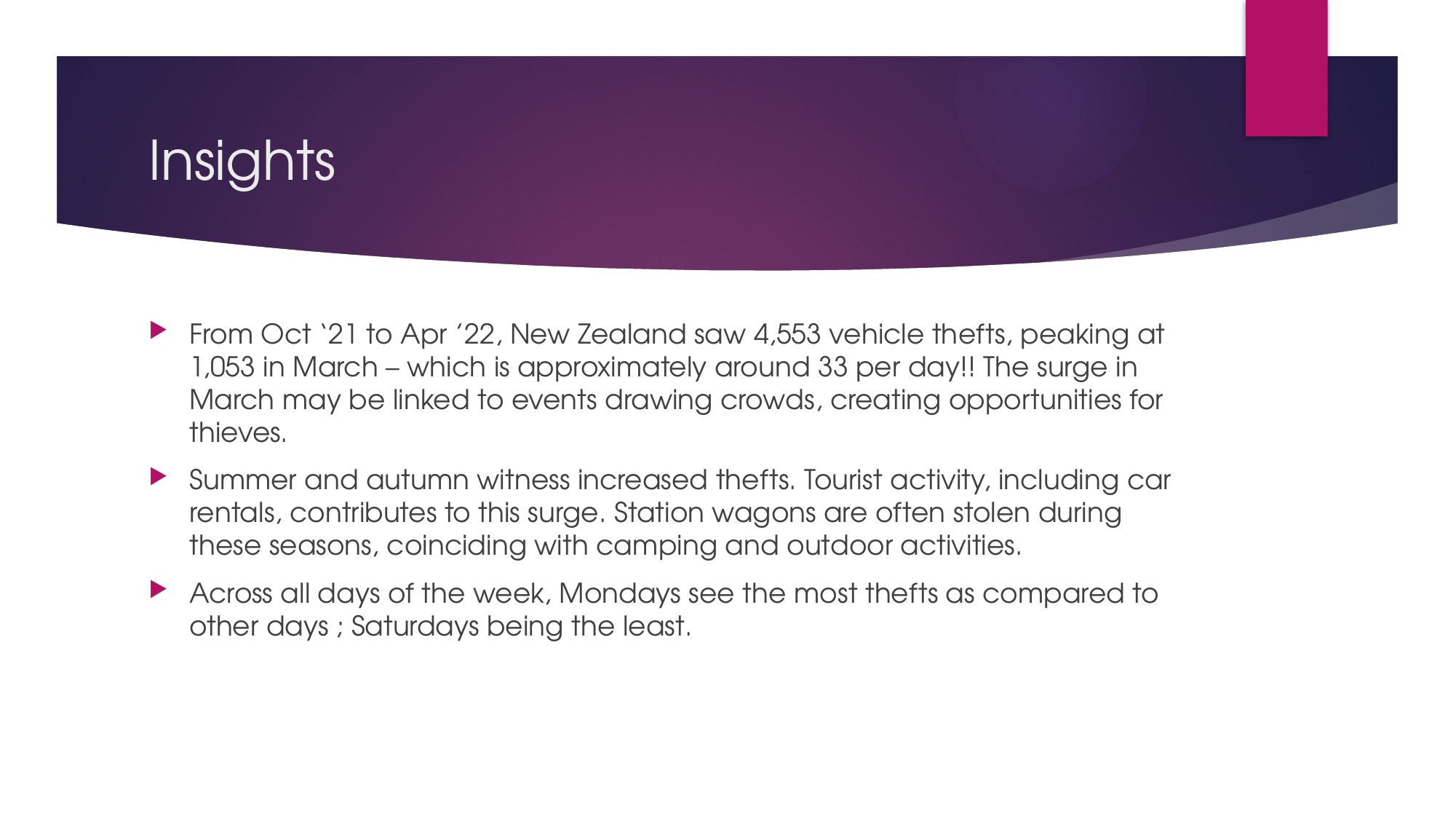

# Insights
From Oct ‘21 to Apr ’22, New Zealand saw 4,553 vehicle thefts, peaking at 1,053 in March – which is approximately around 33 per day!! The surge in March may be linked to events drawing crowds, creating opportunities for thieves.
Summer and autumn witness increased thefts. Tourist activity, including car rentals, contributes to this surge. Station wagons are often stolen during these seasons, coinciding with camping and outdoor activities.
Across all days of the week, Mondays see the most thefts as compared to other days ; Saturdays being the least.